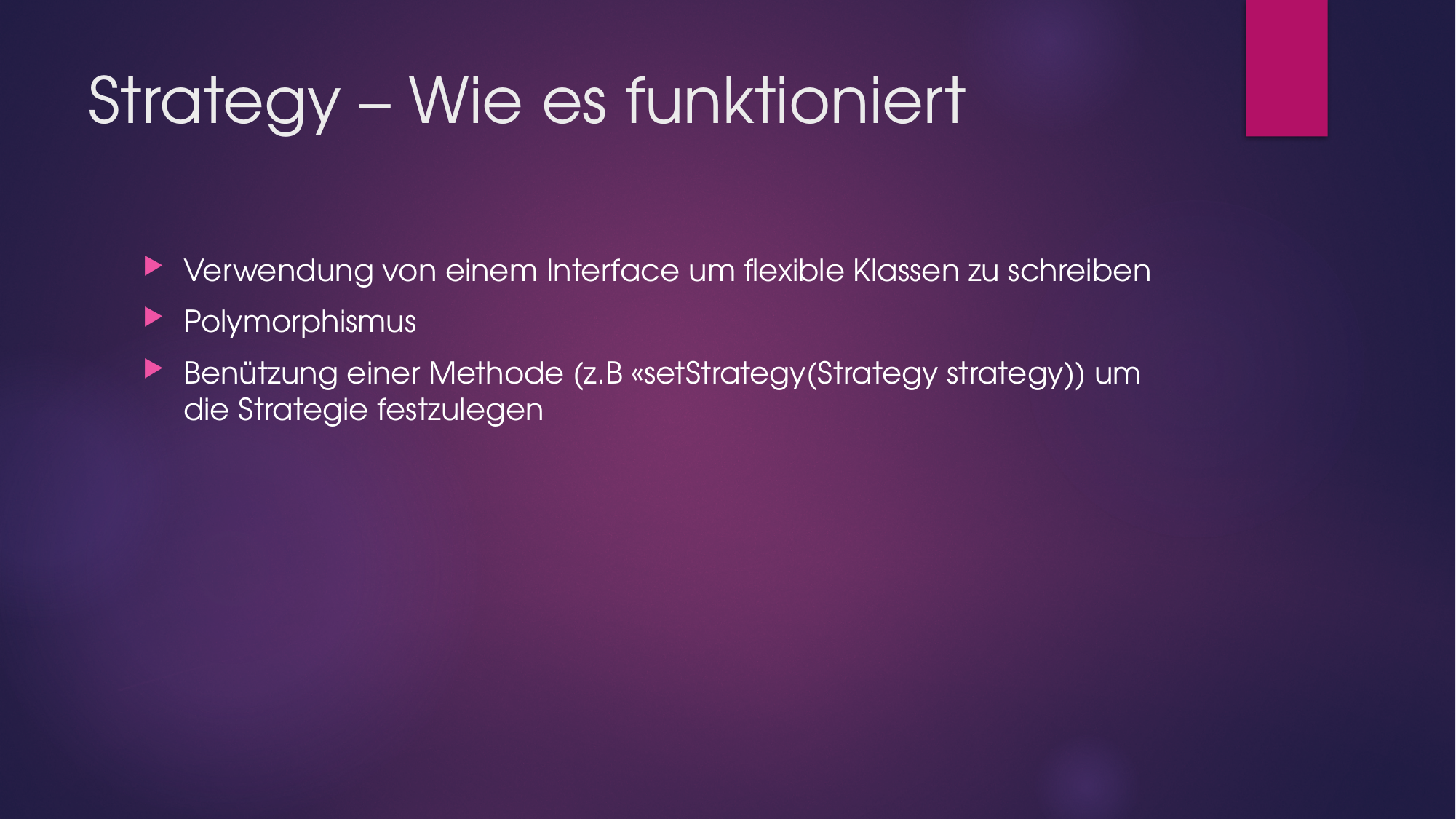

# Strategy – Wie es funktioniert
Verwendung von einem Interface um flexible Klassen zu schreiben
Polymorphismus
Benützung einer Methode (z.B «setStrategy(Strategy strategy)) um die Strategie festzulegen